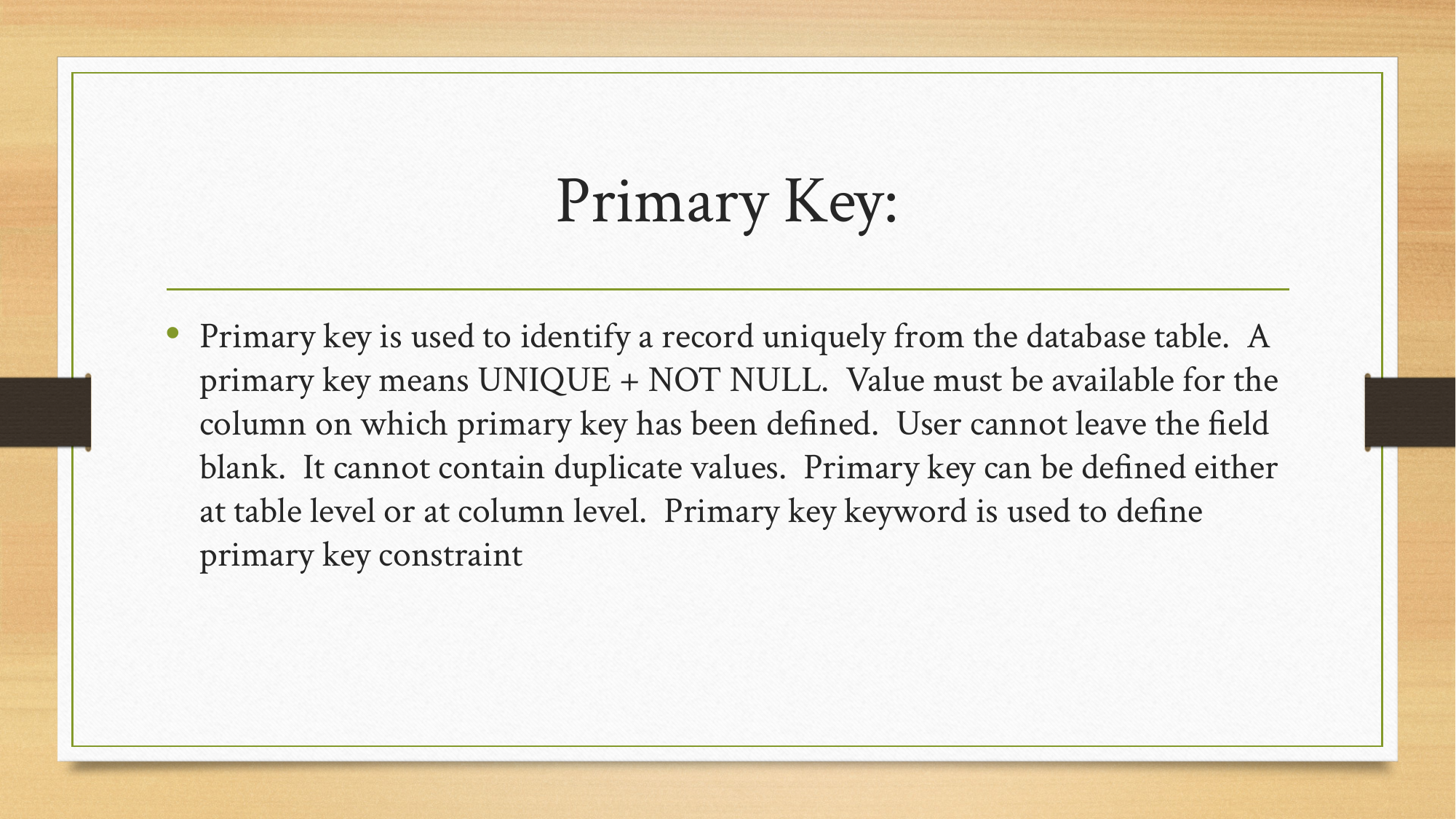

# Primary Key:
Primary key is used to identify a record uniquely from the database table.  A primary key means UNIQUE + NOT NULL.  Value must be available for the column on which primary key has been defined.  User cannot leave the field blank.  It cannot contain duplicate values.  Primary key can be defined either at table level or at column level.  Primary key keyword is used to define primary key constraint